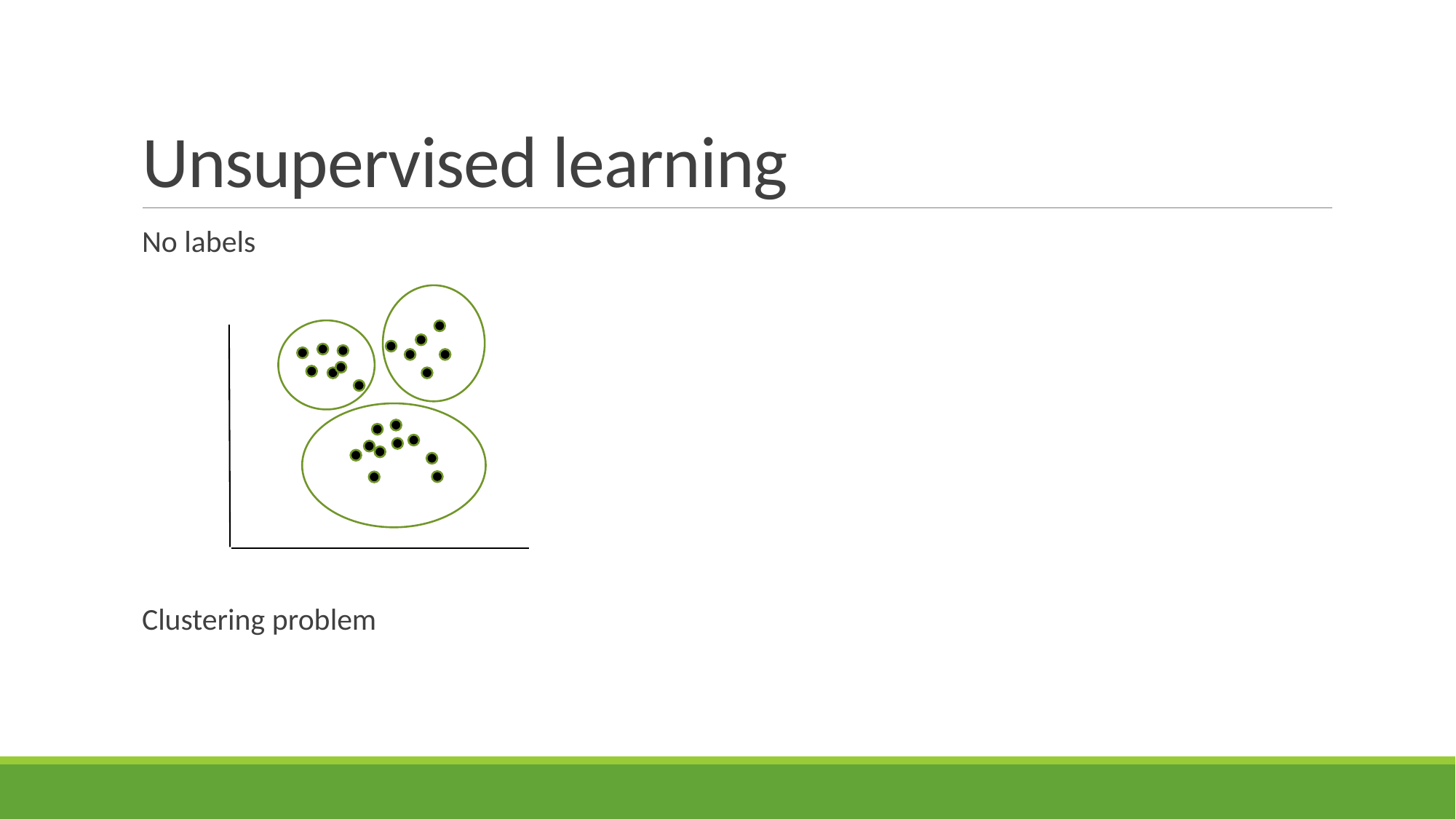

# Unsupervised learning
No labels

Clustering problem